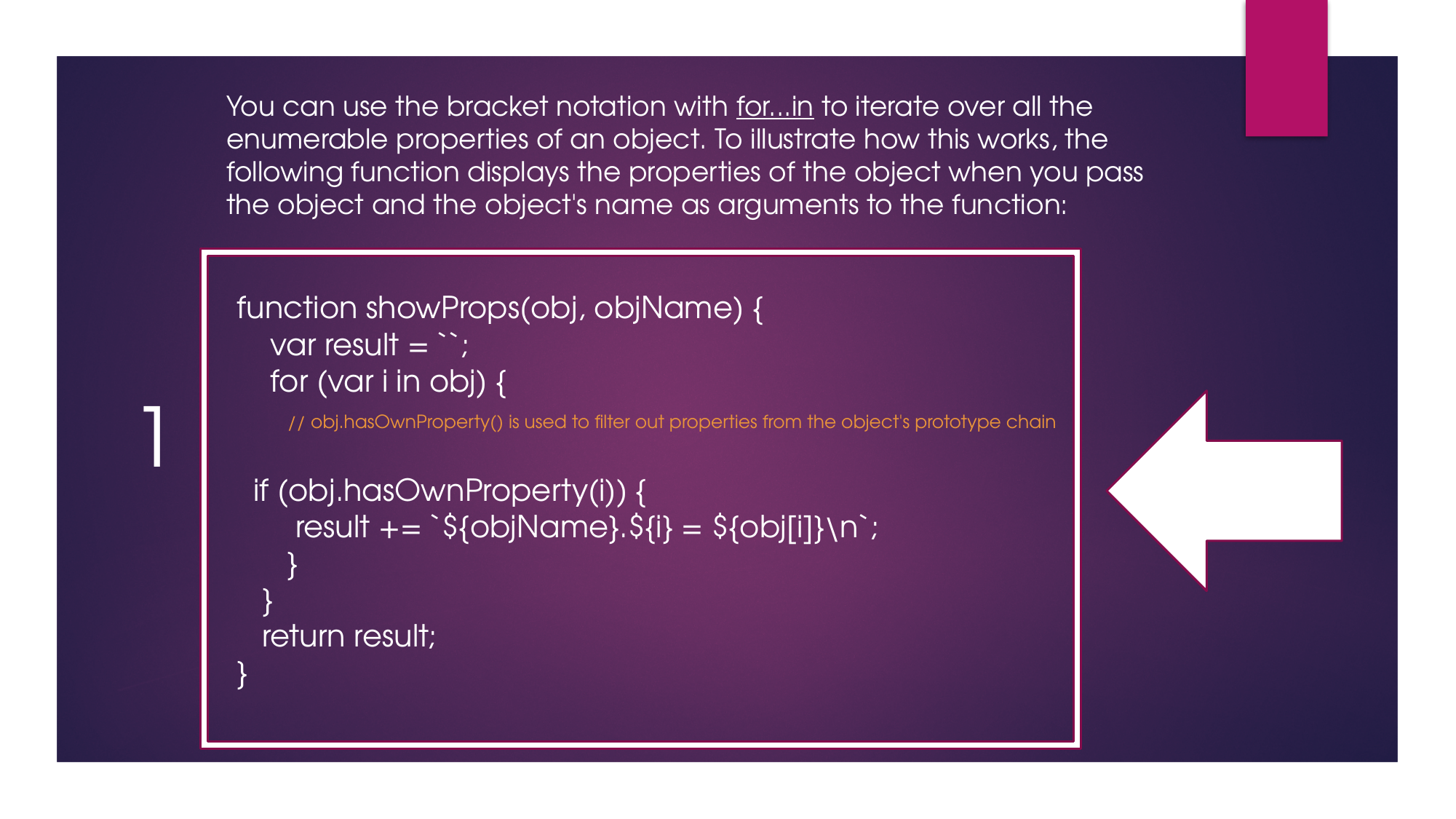

You can use the bracket notation with for...in to iterate over all the enumerable properties of an object. To illustrate how this works, the following function displays the properties of the object when you pass the object and the object's name as arguments to the function:

function showProps(obj, objName) {
    var result = ``;
    for (var i in obj) {
      // obj.hasOwnProperty() is used to filter out properties from the object's prototype chain

  if (obj.hasOwnProperty(i)) {
       result += `${objName}.${i} = ${obj[i]}\n`;
      }
   }
   return result;
}
1